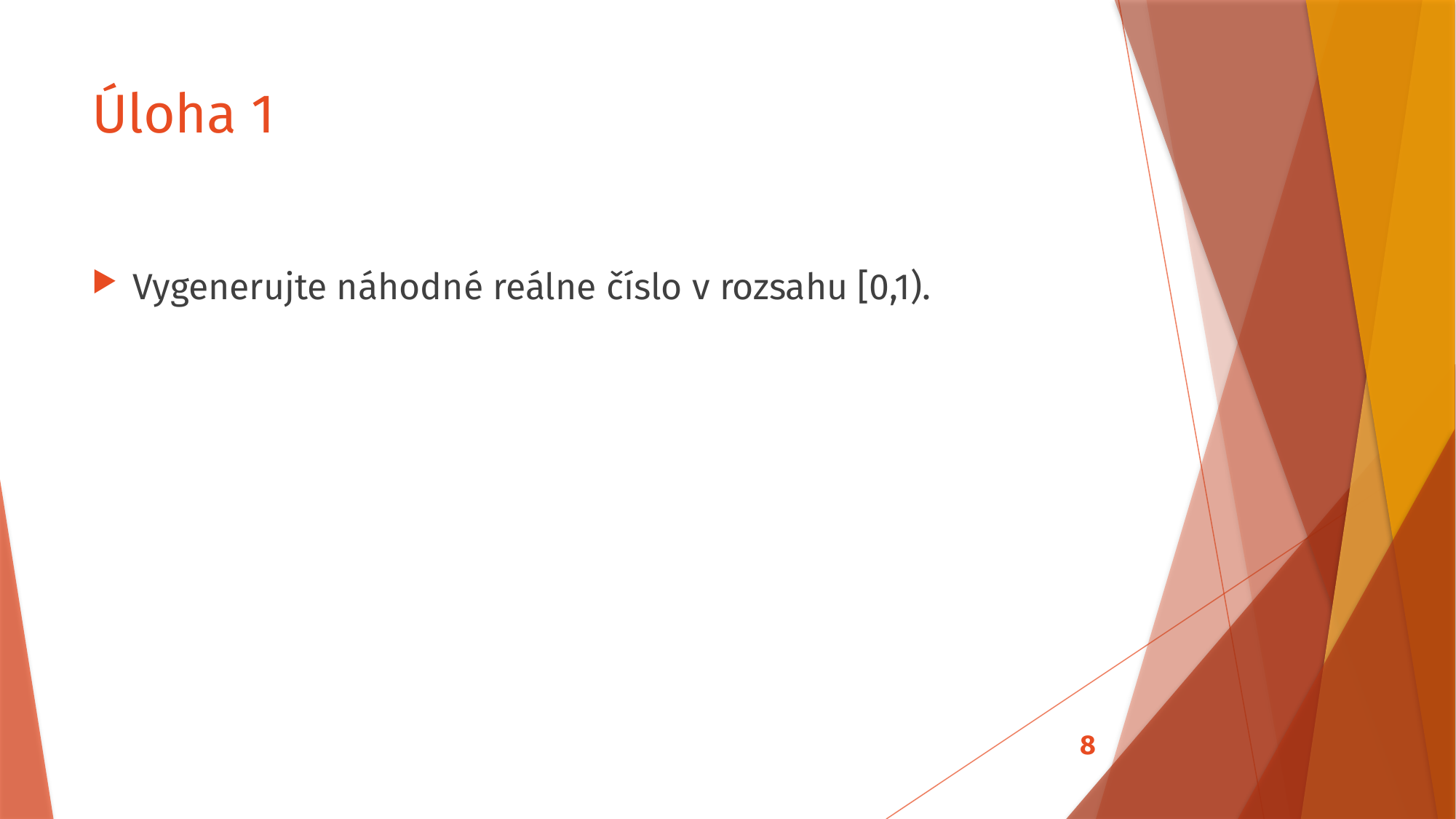

# Úloha 1
Vygenerujte náhodné reálne číslo v rozsahu [0,1).
8